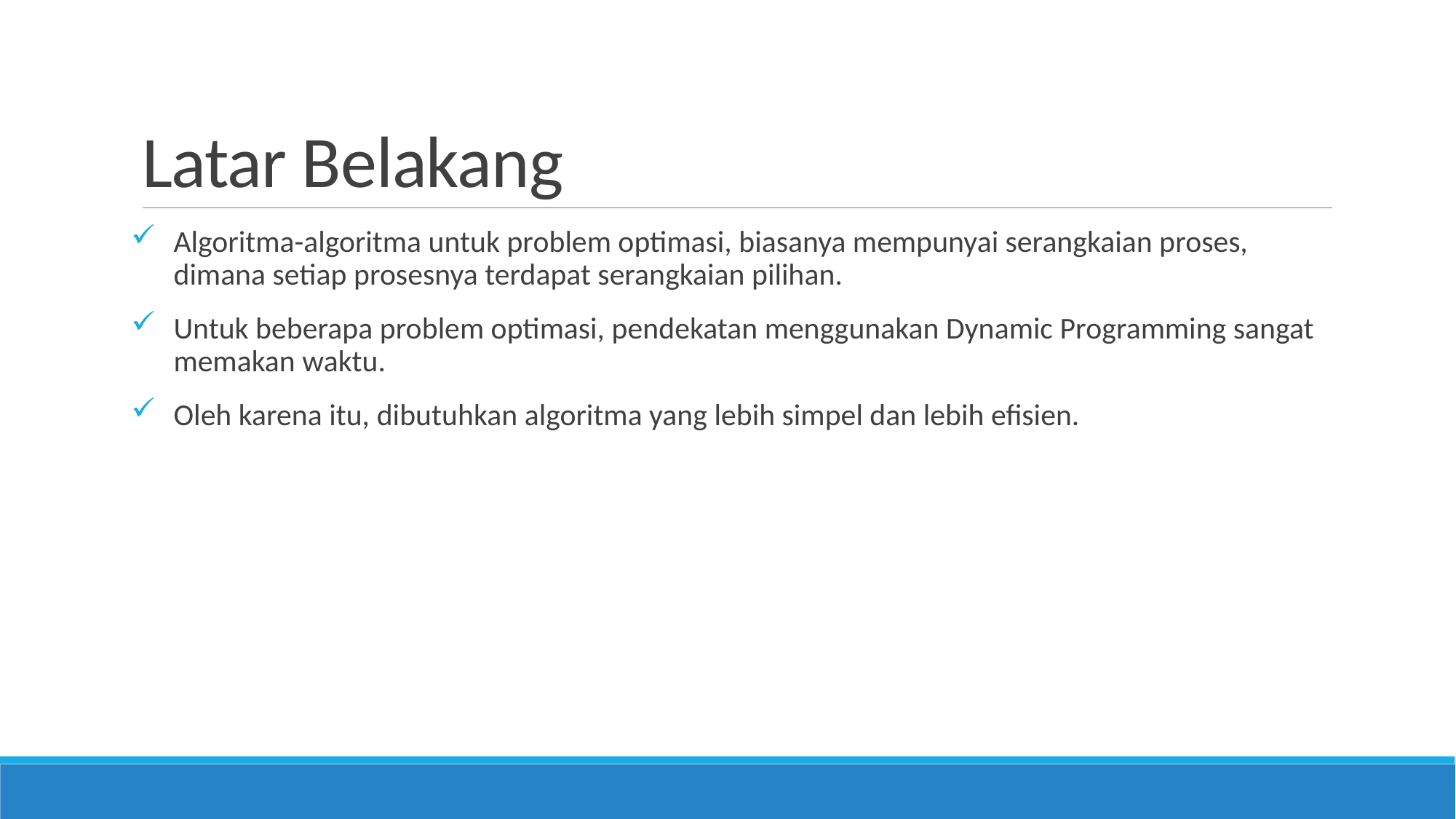

# Latar Belakang
Algoritma-algoritma untuk problem optimasi, biasanya mempunyai serangkaian proses,  dimana setiap prosesnya terdapat serangkaian pilihan.
Untuk beberapa problem optimasi, pendekatan menggunakan Dynamic Programming sangat memakan waktu.
Oleh karena itu, dibutuhkan algoritma yang lebih simpel dan lebih efisien.